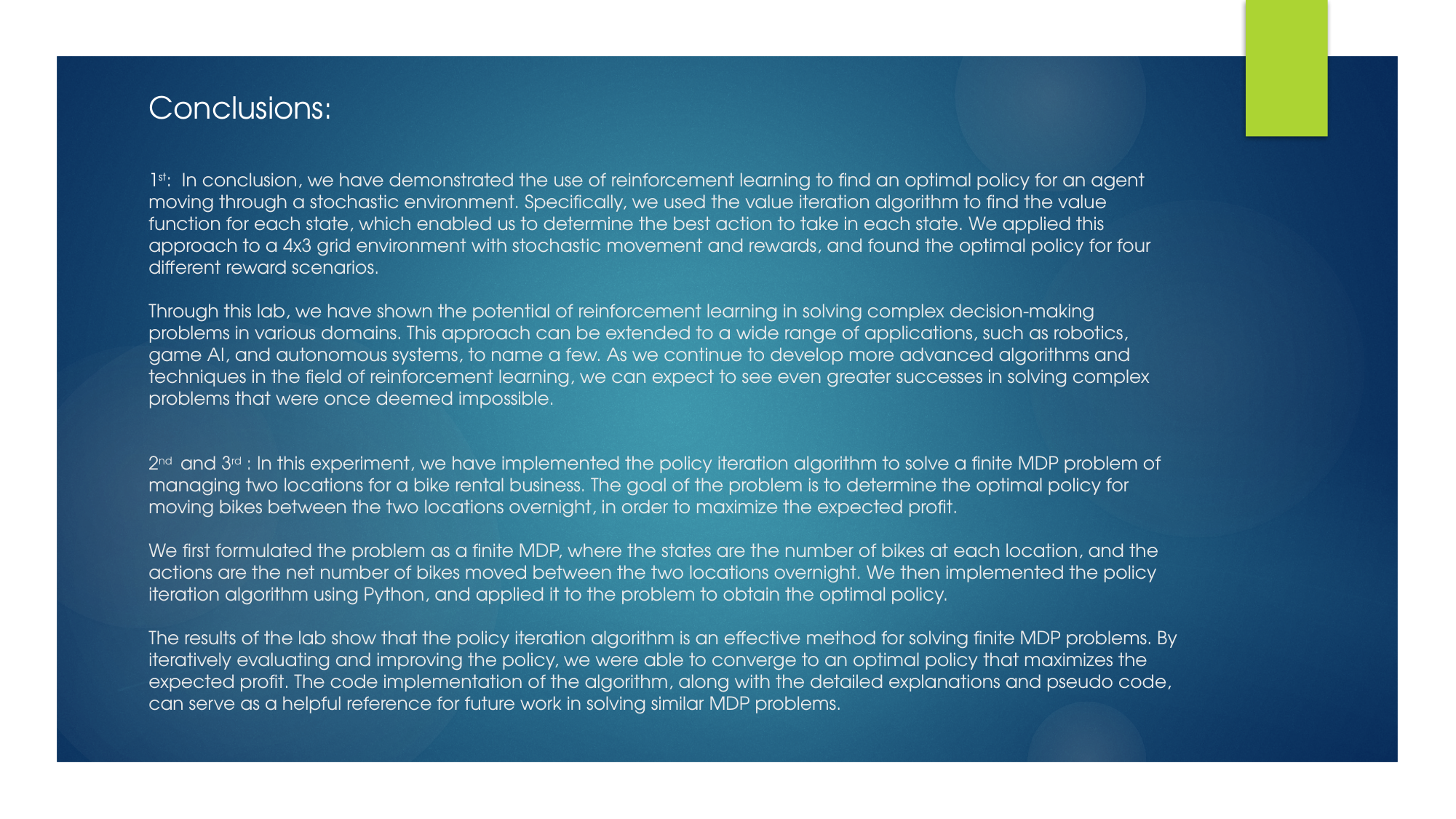

# Conclusions: 1st:  In conclusion, we have demonstrated the use of reinforcement learning to find an optimal policy for an agent moving through a stochastic environment. Specifically, we used the value iteration algorithm to find the value function for each state, which enabled us to determine the best action to take in each state. We applied this approach to a 4x3 grid environment with stochastic movement and rewards, and found the optimal policy for four different reward scenarios. Through this lab, we have shown the potential of reinforcement learning in solving complex decision-making problems in various domains. This approach can be extended to a wide range of applications, such as robotics, game AI, and autonomous systems, to name a few. As we continue to develop more advanced algorithms and techniques in the field of reinforcement learning, we can expect to see even greater successes in solving complex problems that were once deemed impossible. 2nd  and 3rd : In this experiment, we have implemented the policy iteration algorithm to solve a finite MDP problem of managing two locations for a bike rental business. The goal of the problem is to determine the optimal policy for moving bikes between the two locations overnight, in order to maximize the expected profit. We first formulated the problem as a finite MDP, where the states are the number of bikes at each location, and the actions are the net number of bikes moved between the two locations overnight. We then implemented the policy iteration algorithm using Python, and applied it to the problem to obtain the optimal policy. The results of the lab show that the policy iteration algorithm is an effective method for solving finite MDP problems. By iteratively evaluating and improving the policy, we were able to converge to an optimal policy that maximizes the expected profit. The code implementation of the algorithm, along with the detailed explanations and pseudo code, can serve as a helpful reference for future work in solving similar MDP problems.